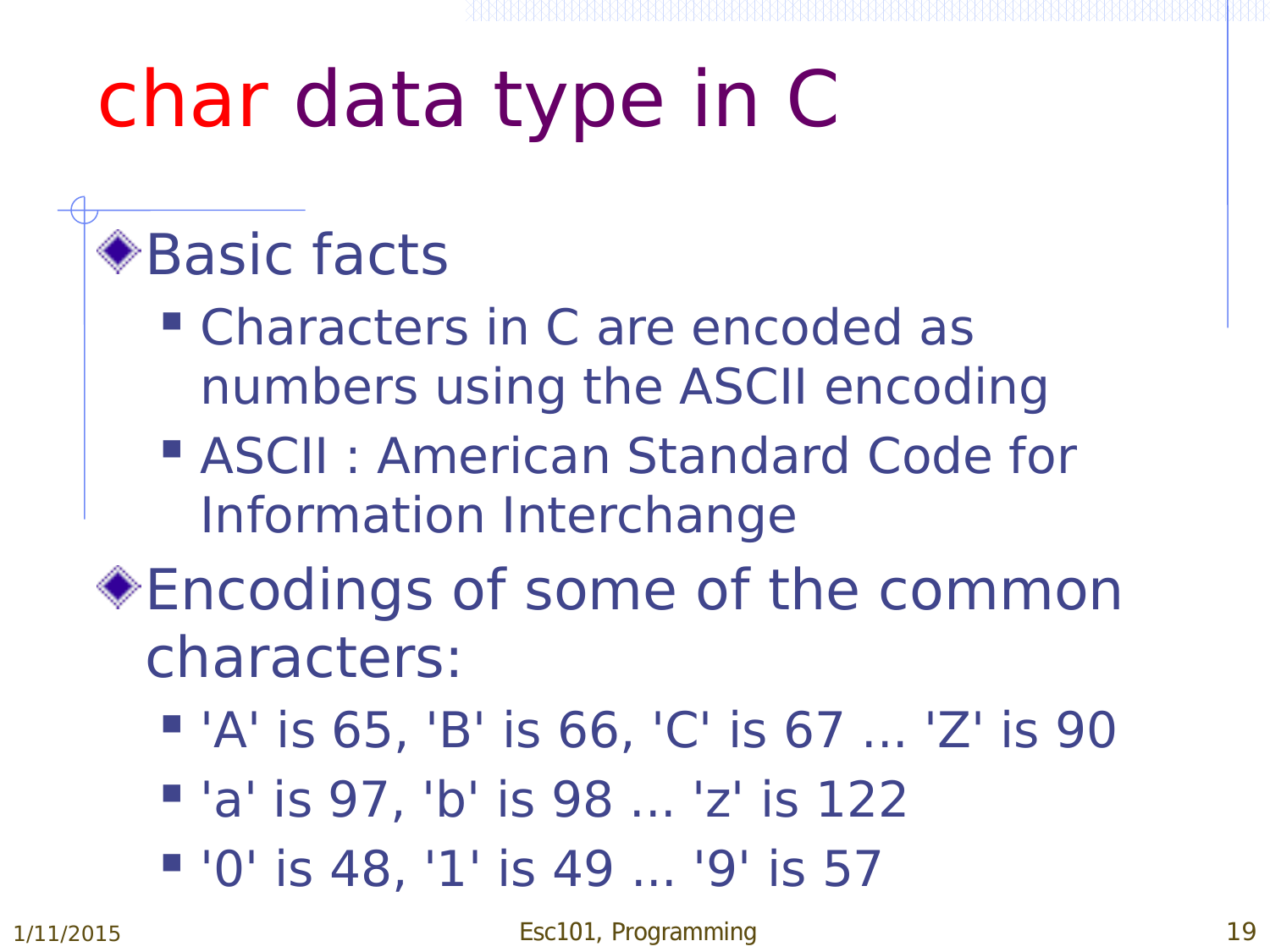

# char data type in C
Basic facts
Characters in C are encoded as numbers using the ASCII encoding
ASCII : American Standard Code for Information Interchange
Encodings of some of the common characters:
'A' is 65, 'B' is 66, 'C' is 67 ... 'Z' is 90
'a' is 97, 'b' is 98 ... 'z' is 122
'0' is 48, '1' is 49 ... '9' is 57
1/11/2015
Esc101, Programming
19